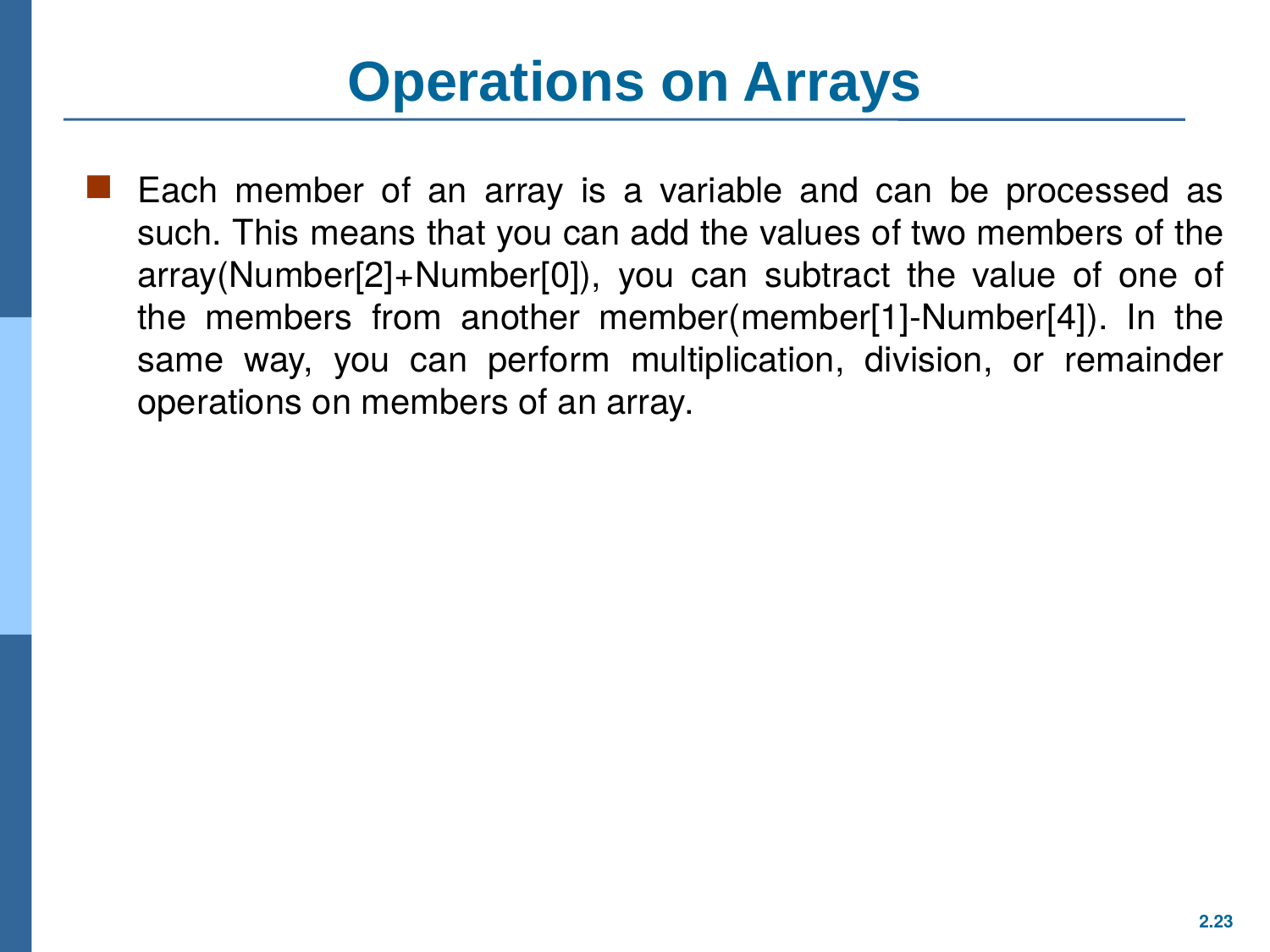

# Operations on Arrays
Each member of an array is a variable and can be processed as such. This means that you can add the values of two members of the array(Number[2]+Number[0]), you can subtract the value of one of the members from another member(member[1]-Number[4]). In the same way, you can perform multiplication, division, or remainder operations on members of an array.